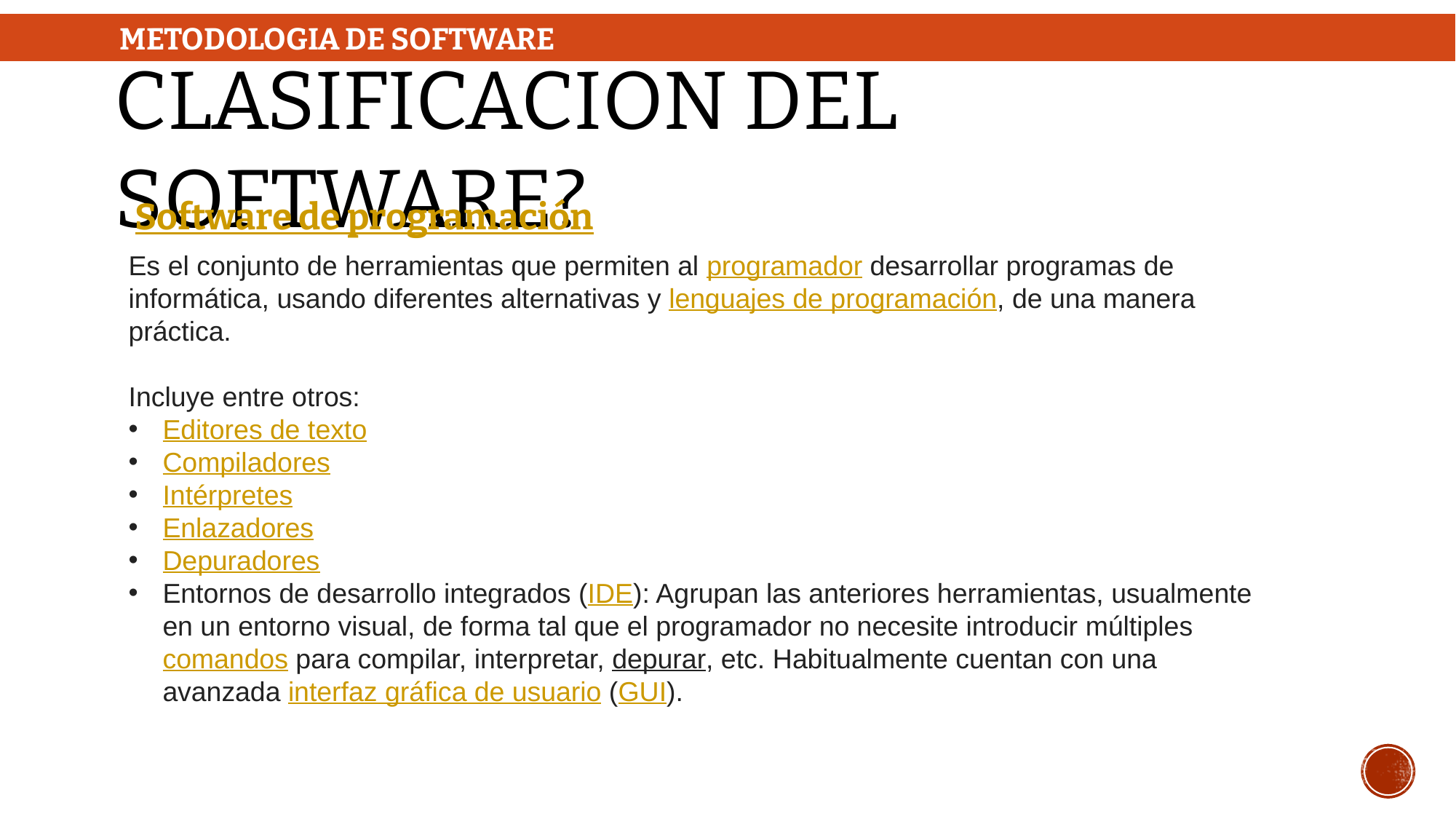

METODOLOGIA DE SOFTWARE
# CLASIFICACION DEL SOFTWARE?
Software de programación
Es el conjunto de herramientas que permiten al programador desarrollar programas de informática, usando diferentes alternativas y lenguajes de programación, de una manera práctica.

Incluye entre otros:
Editores de texto
Compiladores
Intérpretes
Enlazadores
Depuradores
Entornos de desarrollo integrados (IDE): Agrupan las anteriores herramientas, usualmente en un entorno visual, de forma tal que el programador no necesite introducir múltiples comandos para compilar, interpretar, depurar, etc. Habitualmente cuentan con una avanzada interfaz gráfica de usuario (GUI).